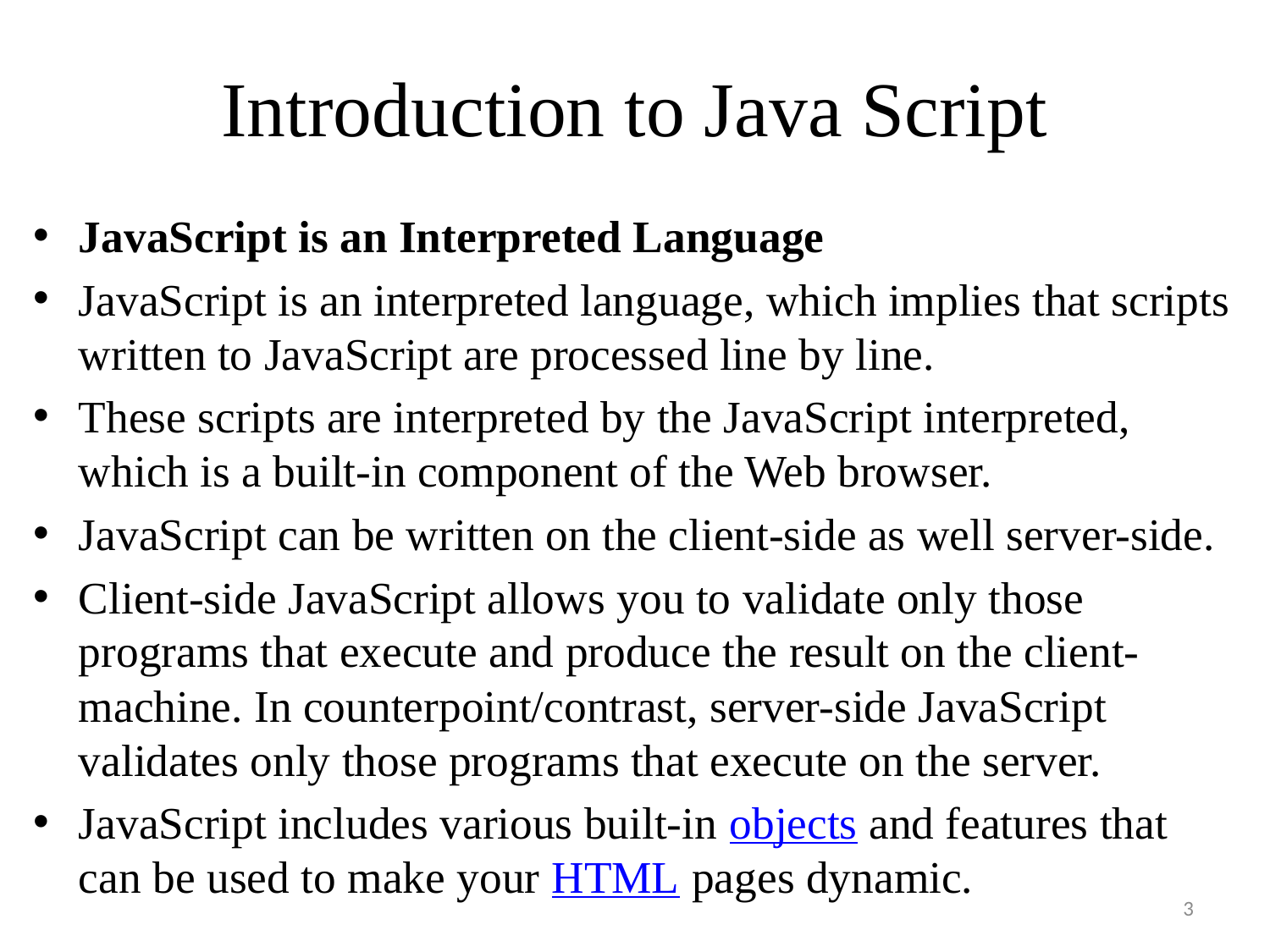

# Introduction to Java Script
JavaScript is an Interpreted Language
JavaScript is an interpreted language, which implies that scripts written to JavaScript are processed line by line.
These scripts are interpreted by the JavaScript interpreted, which is a built-in component of the Web browser.
JavaScript can be written on the client-side as well server-side.
Client-side JavaScript allows you to validate only those programs that execute and produce the result on the client-machine. In counterpoint/contrast, server-side JavaScript validates only those programs that execute on the server.
JavaScript includes various built-in objects and features that can be used to make your HTML pages dynamic.

3